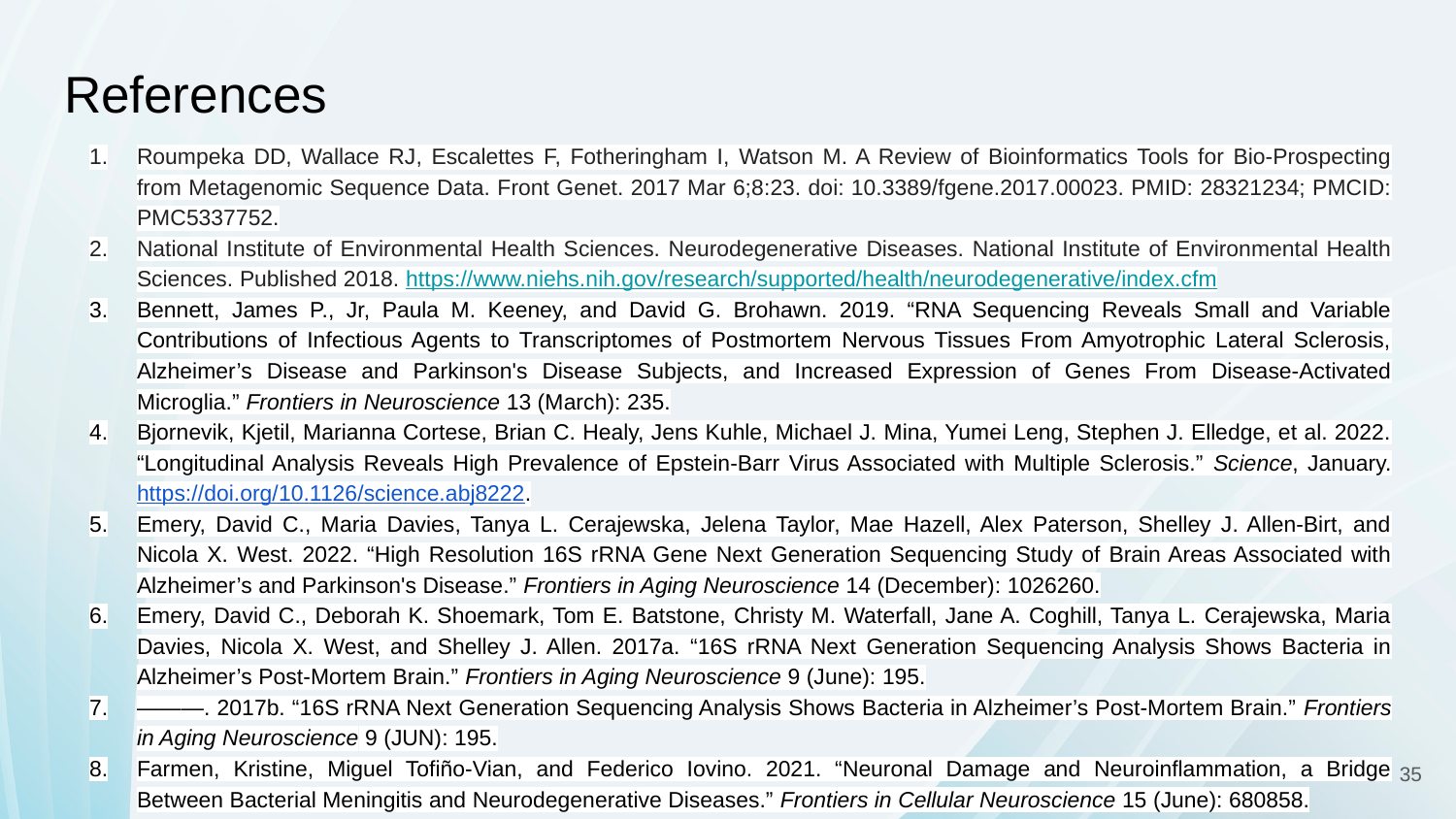

# References
Roumpeka DD, Wallace RJ, Escalettes F, Fotheringham I, Watson M. A Review of Bioinformatics Tools for Bio-Prospecting from Metagenomic Sequence Data. Front Genet. 2017 Mar 6;8:23. doi: 10.3389/fgene.2017.00023. PMID: 28321234; PMCID: PMC5337752.
National Institute of Environmental Health Sciences. Neurodegenerative Diseases. National Institute of Environmental Health Sciences. Published 2018. https://www.niehs.nih.gov/research/supported/health/neurodegenerative/index.cfm
Bennett, James P., Jr, Paula M. Keeney, and David G. Brohawn. 2019. “RNA Sequencing Reveals Small and Variable Contributions of Infectious Agents to Transcriptomes of Postmortem Nervous Tissues From Amyotrophic Lateral Sclerosis, Alzheimer’s Disease and Parkinson's Disease Subjects, and Increased Expression of Genes From Disease-Activated Microglia.” Frontiers in Neuroscience 13 (March): 235.
Bjornevik, Kjetil, Marianna Cortese, Brian C. Healy, Jens Kuhle, Michael J. Mina, Yumei Leng, Stephen J. Elledge, et al. 2022. “Longitudinal Analysis Reveals High Prevalence of Epstein-Barr Virus Associated with Multiple Sclerosis.” Science, January. https://doi.org/10.1126/science.abj8222.
Emery, David C., Maria Davies, Tanya L. Cerajewska, Jelena Taylor, Mae Hazell, Alex Paterson, Shelley J. Allen-Birt, and Nicola X. West. 2022. “High Resolution 16S rRNA Gene Next Generation Sequencing Study of Brain Areas Associated with Alzheimer’s and Parkinson's Disease.” Frontiers in Aging Neuroscience 14 (December): 1026260.
Emery, David C., Deborah K. Shoemark, Tom E. Batstone, Christy M. Waterfall, Jane A. Coghill, Tanya L. Cerajewska, Maria Davies, Nicola X. West, and Shelley J. Allen. 2017a. “16S rRNA Next Generation Sequencing Analysis Shows Bacteria in Alzheimer’s Post-Mortem Brain.” Frontiers in Aging Neuroscience 9 (June): 195.
———. 2017b. “16S rRNA Next Generation Sequencing Analysis Shows Bacteria in Alzheimer’s Post-Mortem Brain.” Frontiers in Aging Neuroscience 9 (JUN): 195.
Farmen, Kristine, Miguel Tofiño-Vian, and Federico Iovino. 2021. “Neuronal Damage and Neuroinflammation, a Bridge Between Bacterial Meningitis and Neurodegenerative Diseases.” Frontiers in Cellular Neuroscience 15 (June): 680858.

35